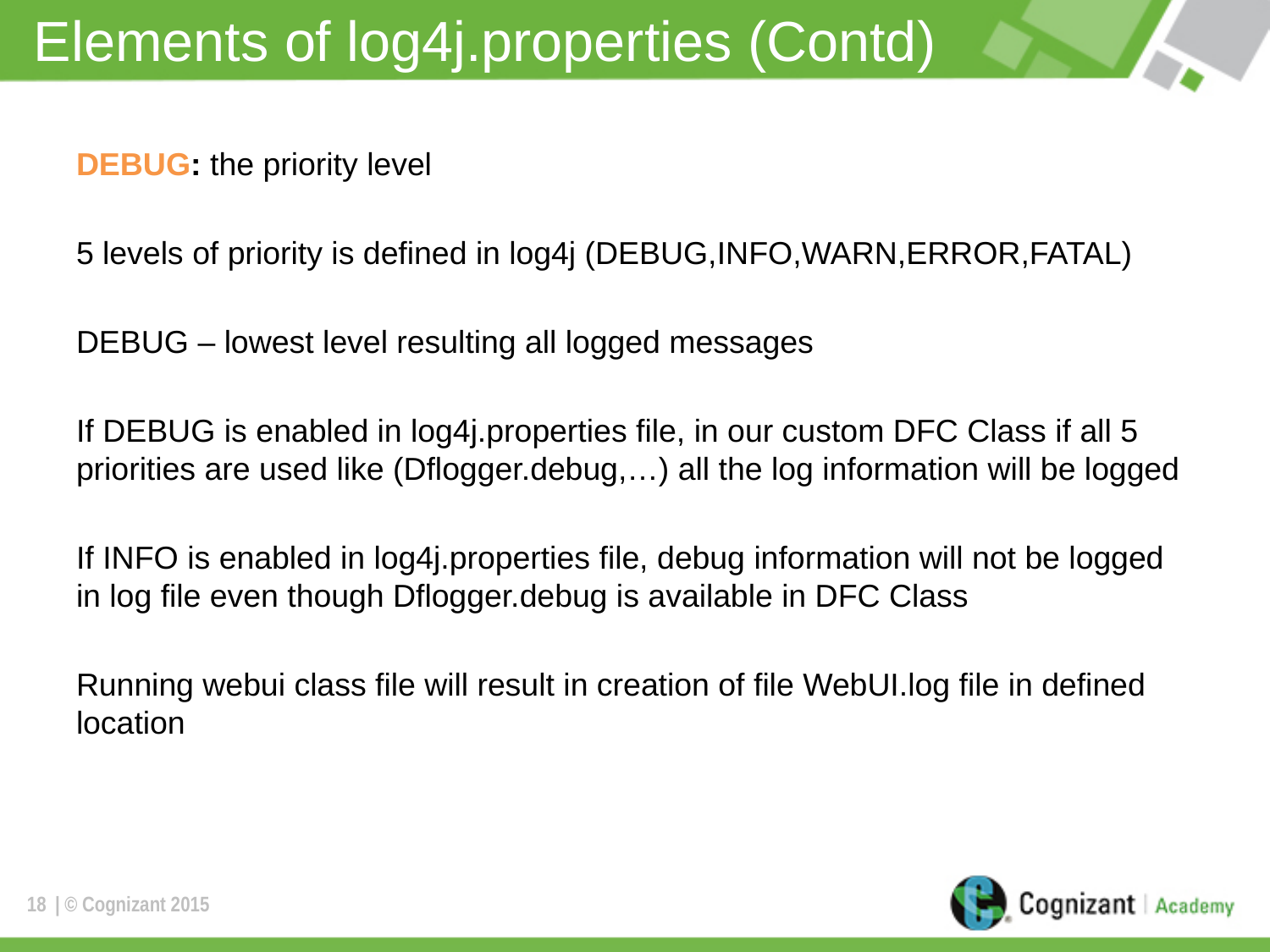

# Elements of log4j.properties (Contd)
DEBUG: the priority level

5 levels of priority is defined in log4j (DEBUG,INFO,WARN,ERROR,FATAL)

DEBUG – lowest level resulting all logged messages

If DEBUG is enabled in log4j.properties file, in our custom DFC Class if all 5 priorities are used like (Dflogger.debug,…) all the log information will be logged

If INFO is enabled in log4j.properties file, debug information will not be logged in log file even though Dflogger.debug is available in DFC Class

Running webui class file will result in creation of file WebUI.log file in defined location

18
| © Cognizant 2015